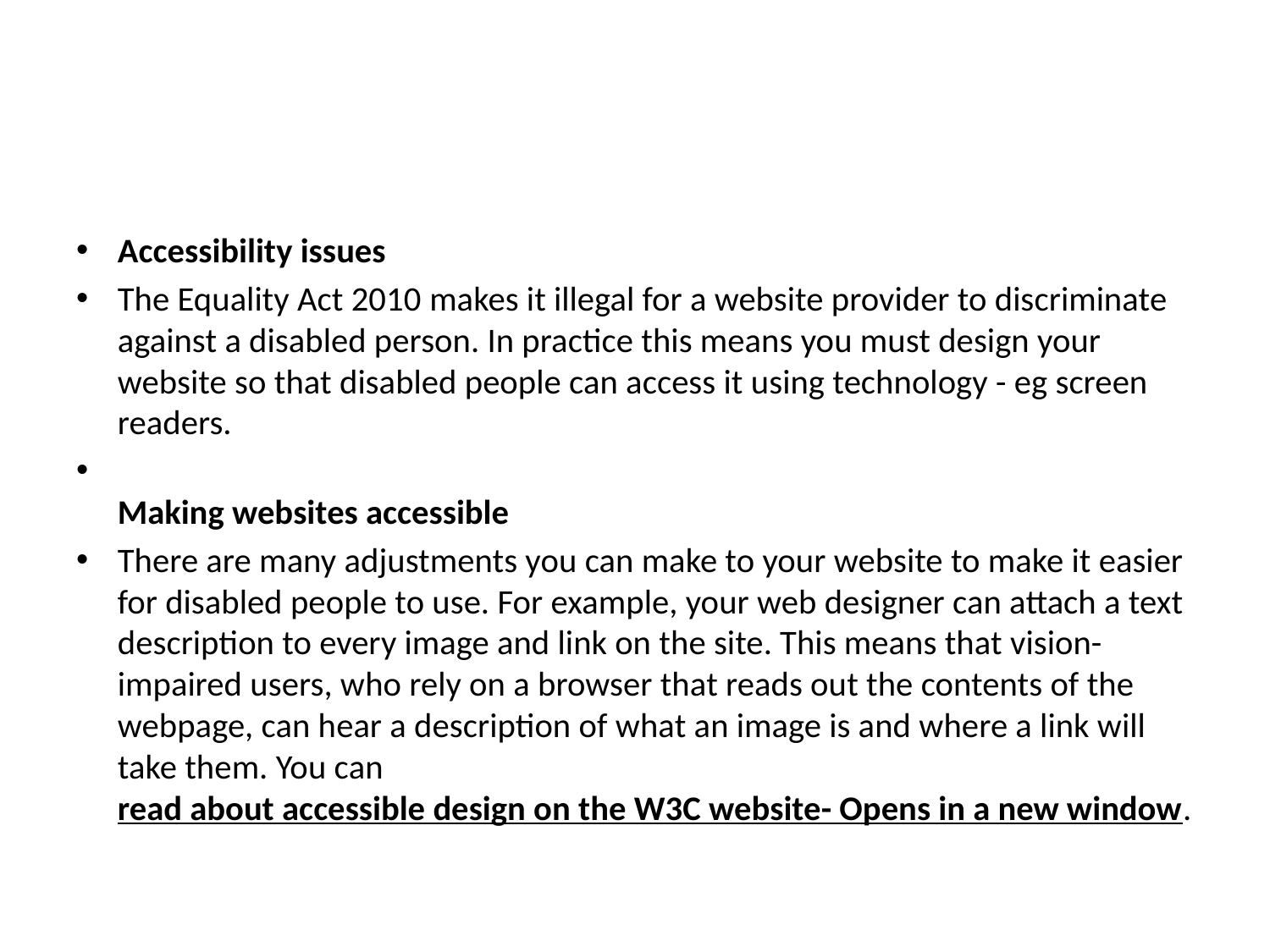

#
Accessibility issues
The Equality Act 2010 makes it illegal for a website provider to discriminate against a disabled person. In practice this means you must design your website so that disabled people can access it using technology - eg screen readers.
Making websites accessible
There are many adjustments you can make to your website to make it easier for disabled people to use. For example, your web designer can attach a text description to every image and link on the site. This means that vision-impaired users, who rely on a browser that reads out the contents of the webpage, can hear a description of what an image is and where a link will take them. You can read about accessible design on the W3C website- Opens in a new window.